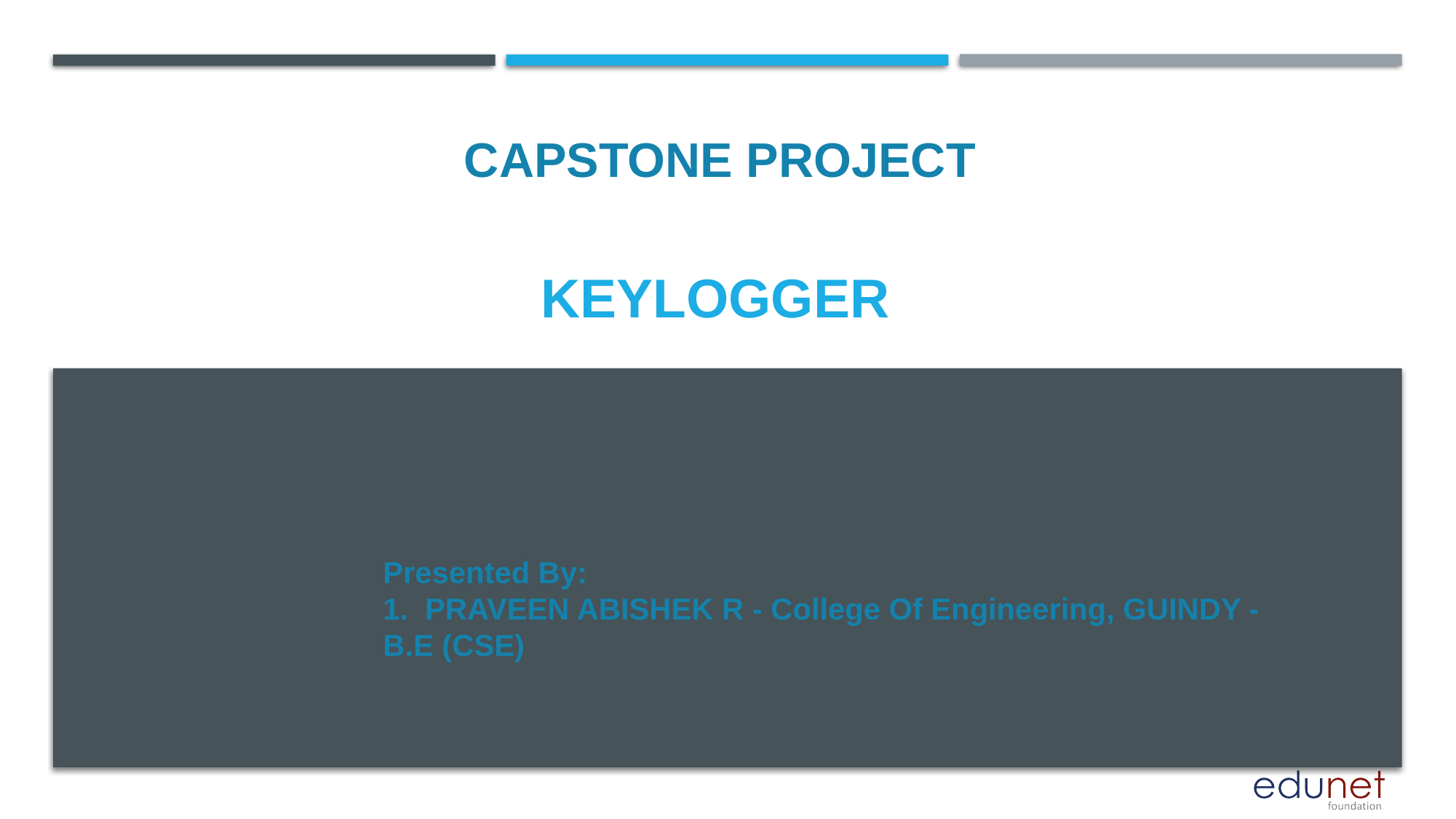

CAPSTONE PROJECT
# KEYLOGGER
Presented By:
1.  PRAVEEN ABISHEK R - College Of Engineering, GUINDY - B.E (CSE)